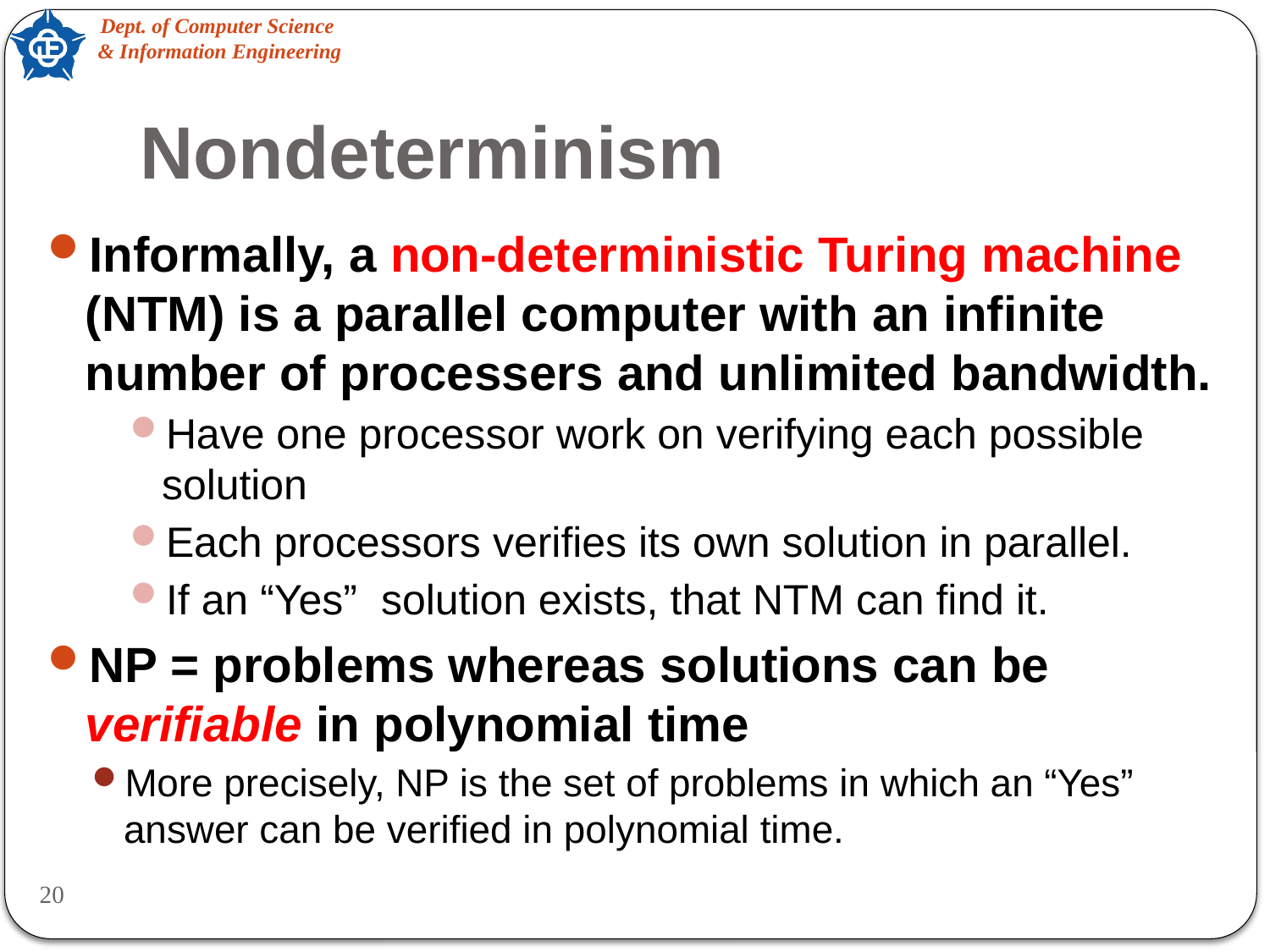

# Nondeterminism
Informally, a non-deterministic Turing machine (NTM) is a parallel computer with an infinite number of processers and unlimited bandwidth.
Have one processor work on verifying each possible solution
Each processors verifies its own solution in parallel.
If an “Yes”  solution exists, that NTM can find it.
NP = problems whereas solutions can be verifiable in polynomial time
More precisely, NP is the set of problems in which an “Yes” answer can be verified in polynomial time.
20